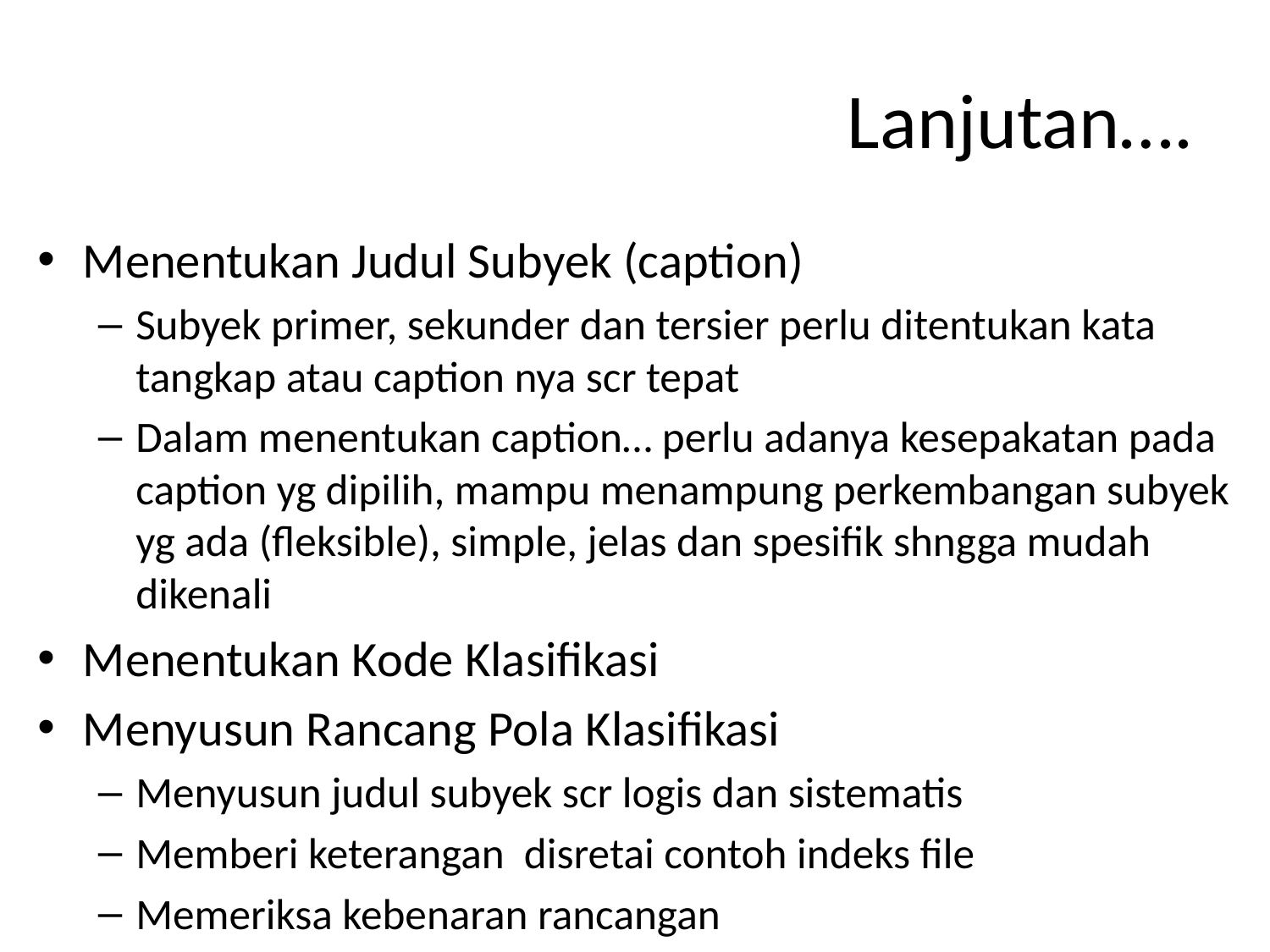

# Lanjutan….
Menentukan Judul Subyek (caption)
Subyek primer, sekunder dan tersier perlu ditentukan kata tangkap atau caption nya scr tepat
Dalam menentukan caption… perlu adanya kesepakatan pada caption yg dipilih, mampu menampung perkembangan subyek yg ada (fleksible), simple, jelas dan spesifik shngga mudah dikenali
Menentukan Kode Klasifikasi
Menyusun Rancang Pola Klasifikasi
Menyusun judul subyek scr logis dan sistematis
Memberi keterangan  disretai contoh indeks file
Memeriksa kebenaran rancangan